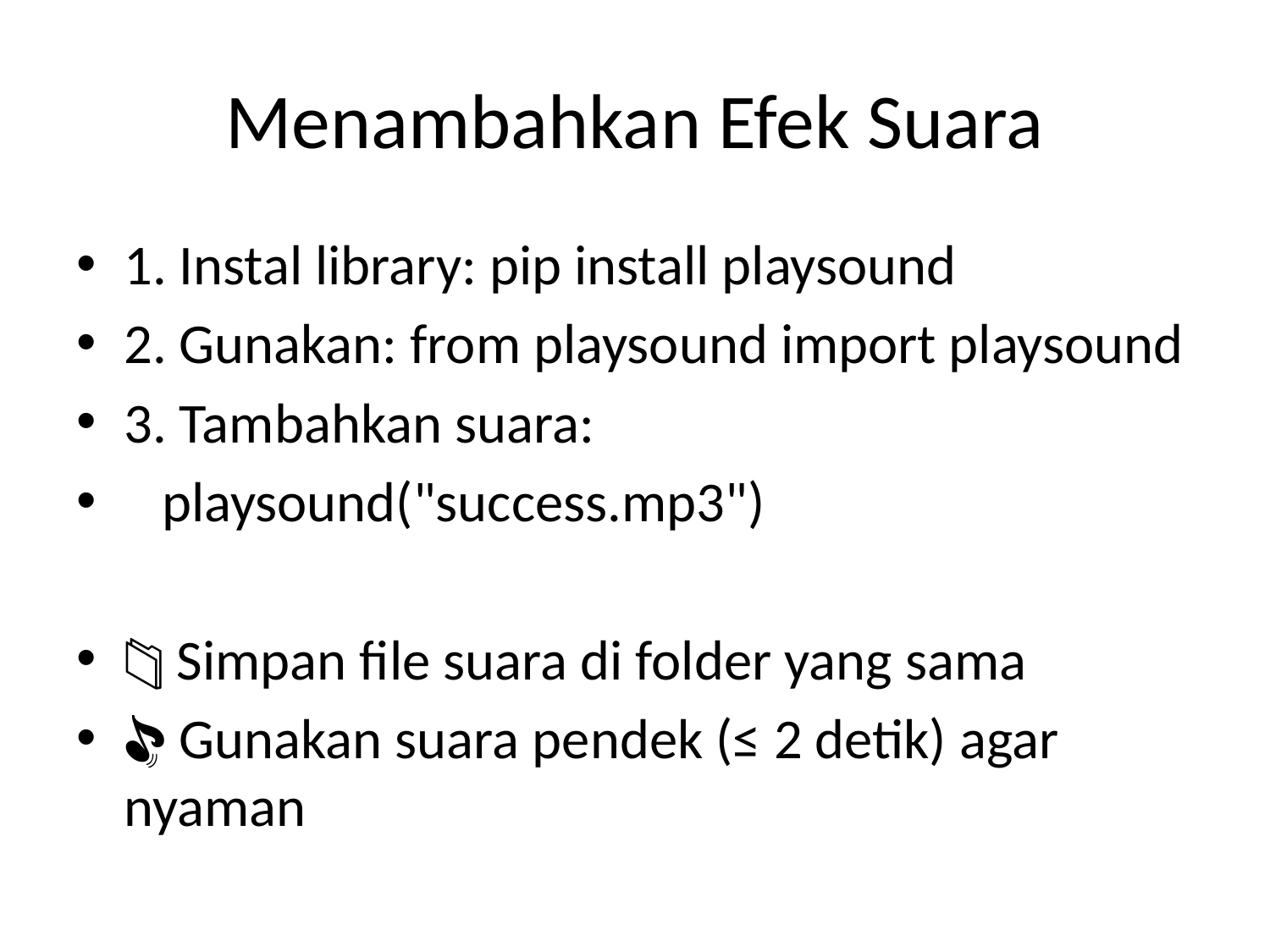

# Menambahkan Efek Suara
1. Instal library: pip install playsound
2. Gunakan: from playsound import playsound
3. Tambahkan suara:
   playsound("success.mp3")

📁 Simpan file suara di folder yang sama
🎵 Gunakan suara pendek (≤ 2 detik) agar nyaman